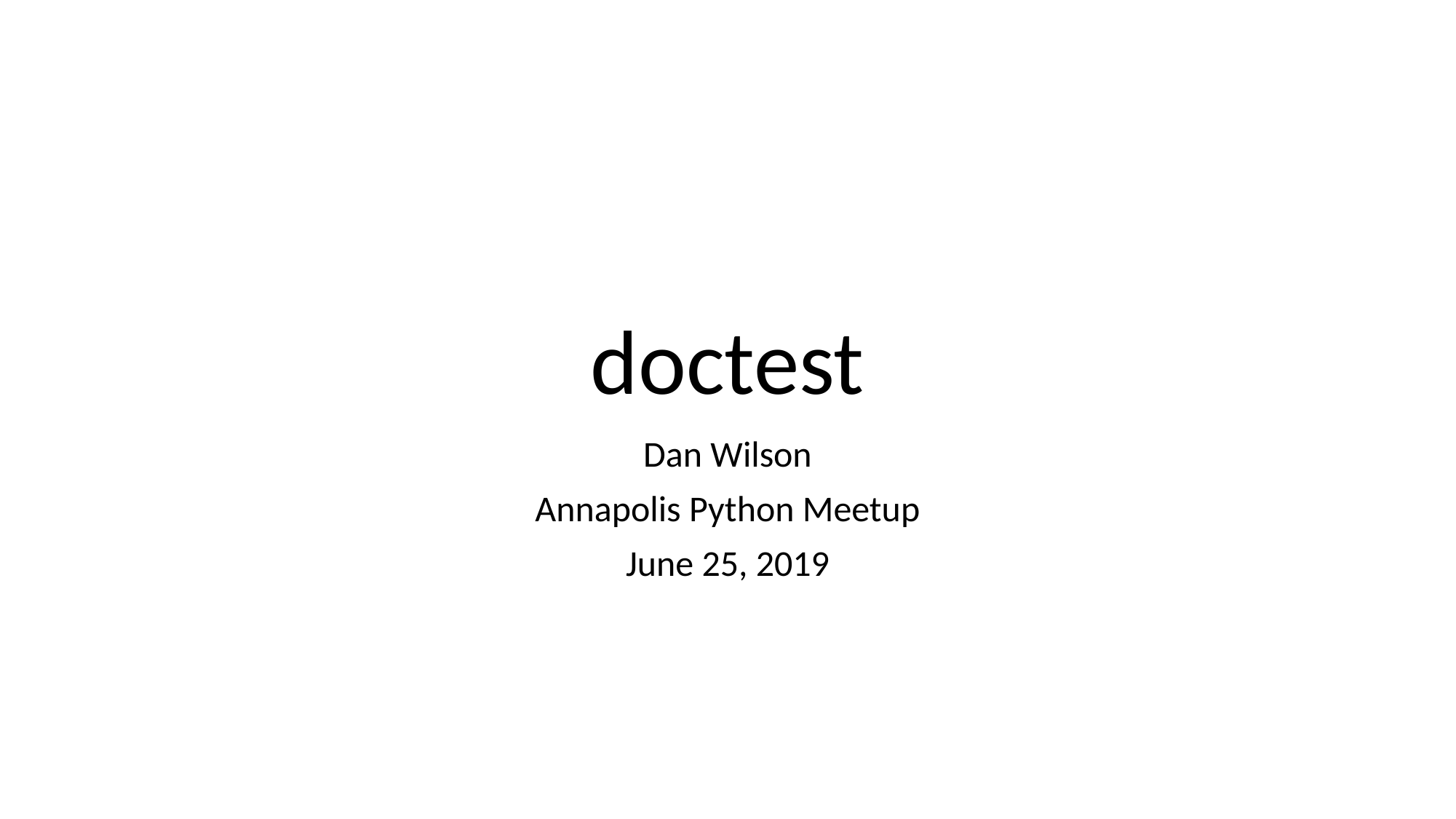

# doctest
Dan Wilson
Annapolis Python Meetup
June 25, 2019